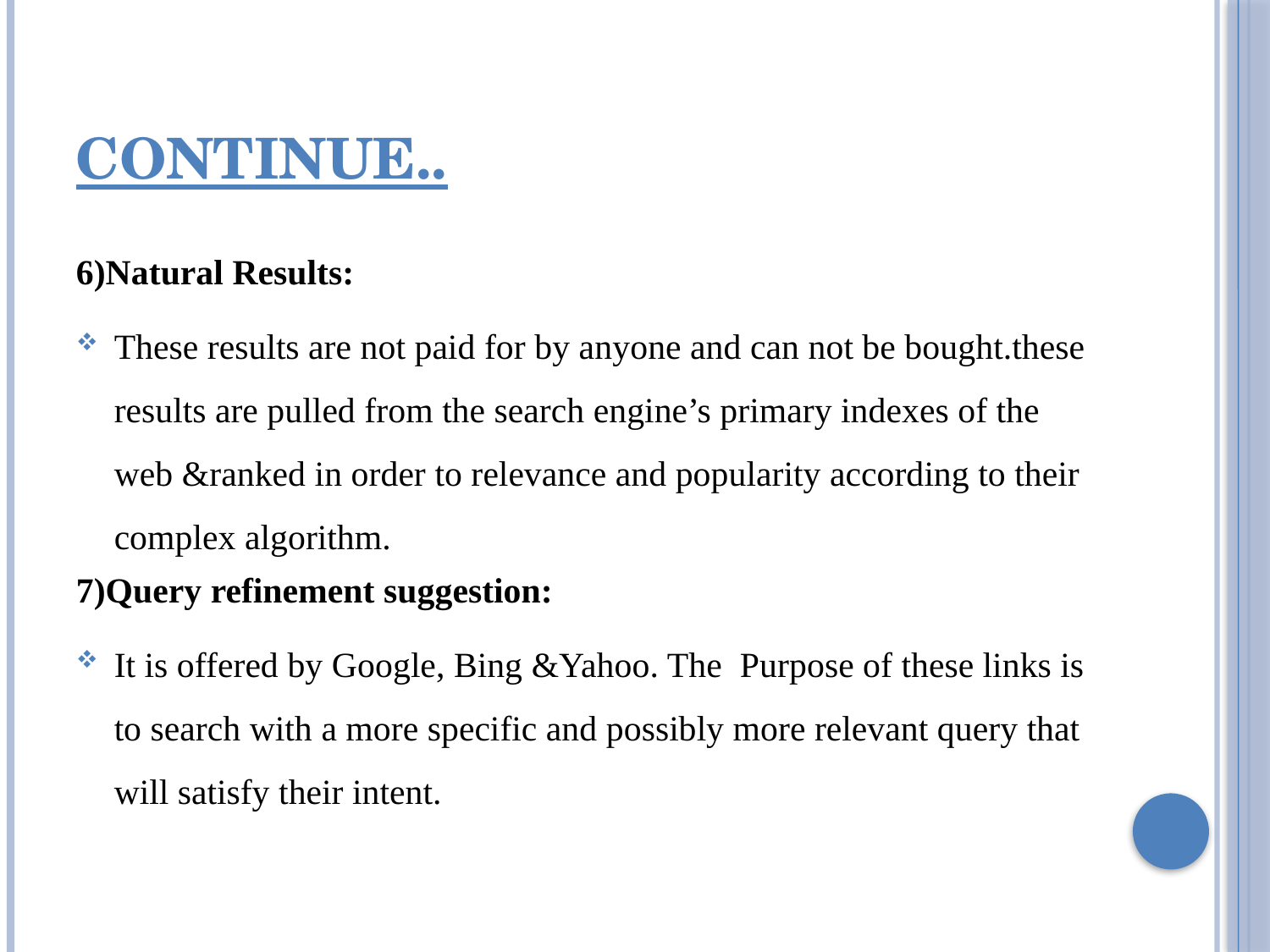

# Continue..
6)Natural Results:
These results are not paid for by anyone and can not be bought.these results are pulled from the search engine’s primary indexes of the web &ranked in order to relevance and popularity according to their complex algorithm.
7)Query refinement suggestion:
It is offered by Google, Bing &Yahoo. The  Purpose of these links is to search with a more specific and possibly more relevant query that will satisfy their intent.